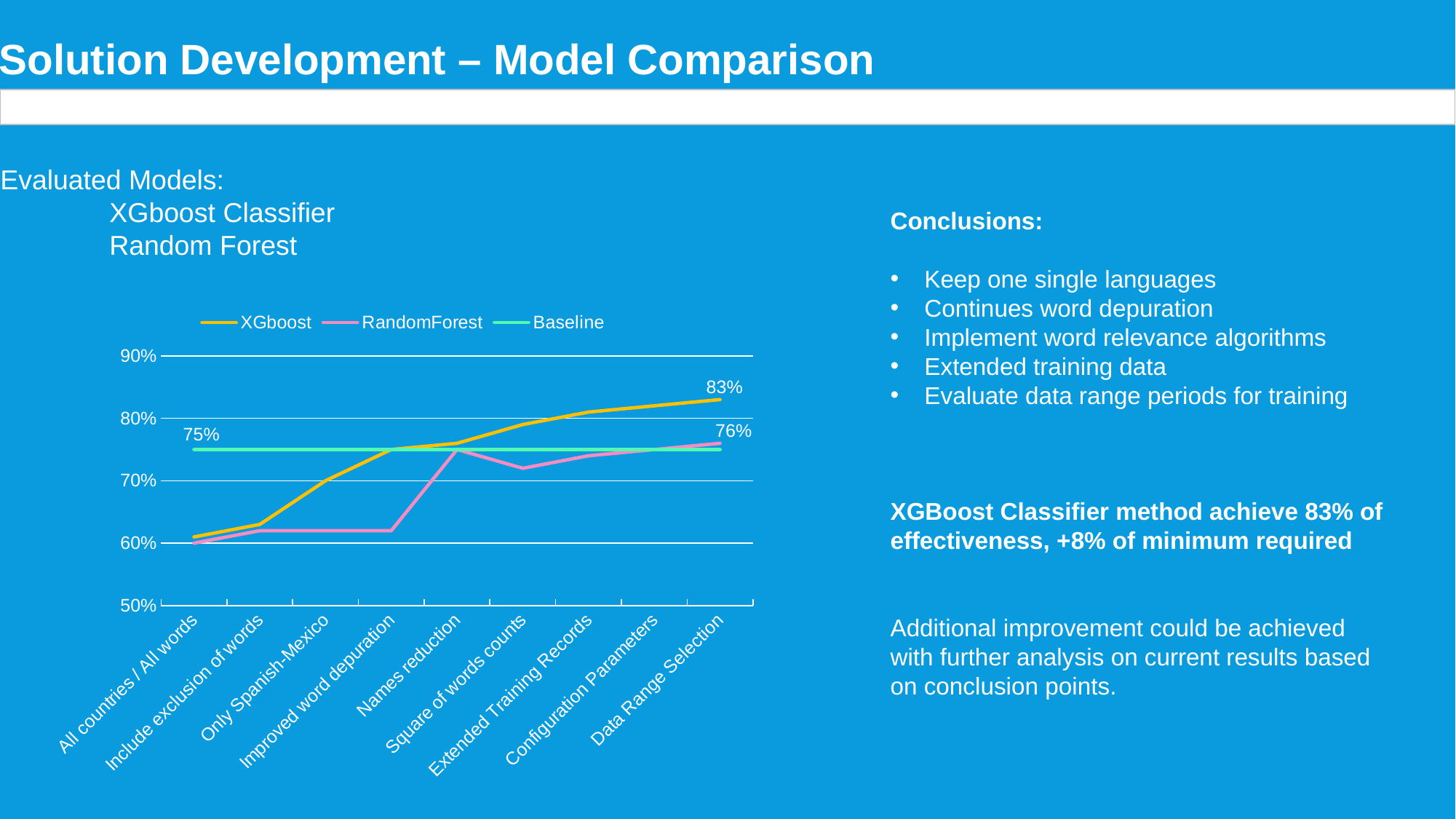

Solution Development – Model Comparison

Evaluated Models:
	XGboost Classifier
	Random Forest
Conclusions:

Keep one single languages
Continues word depuration
Implement word relevance algorithms
Extended training data
Evaluate data range periods for training

XGBoost Classifier method achieve 83% of effectiveness, +8% of minimum required

Additional improvement could be achieved with further analysis on current results based on conclusion points.

### Chart

| Category | XGboost | RandomForest | Baseline |
|---|---|---|---|
| All countries / All words | 0.61 | 0.6 | 0.75 |
| Include exclusion of words | 0.63 | 0.62 | 0.75 |
| Only Spanish-Mexico | 0.7 | 0.62 | 0.75 |
| Improved word depuration | 0.75 | 0.62 | 0.75 |
| Names reduction | 0.76 | 0.75 | 0.75 |
| Square of words counts | 0.79 | 0.72 | 0.75 |
| Extended Training Records | 0.81 | 0.74 | 0.75 |
| Configuration Parameters | 0.82 | 0.75 | 0.75 |
| Data Range Selection | 0.83 | 0.76 | 0.75 |